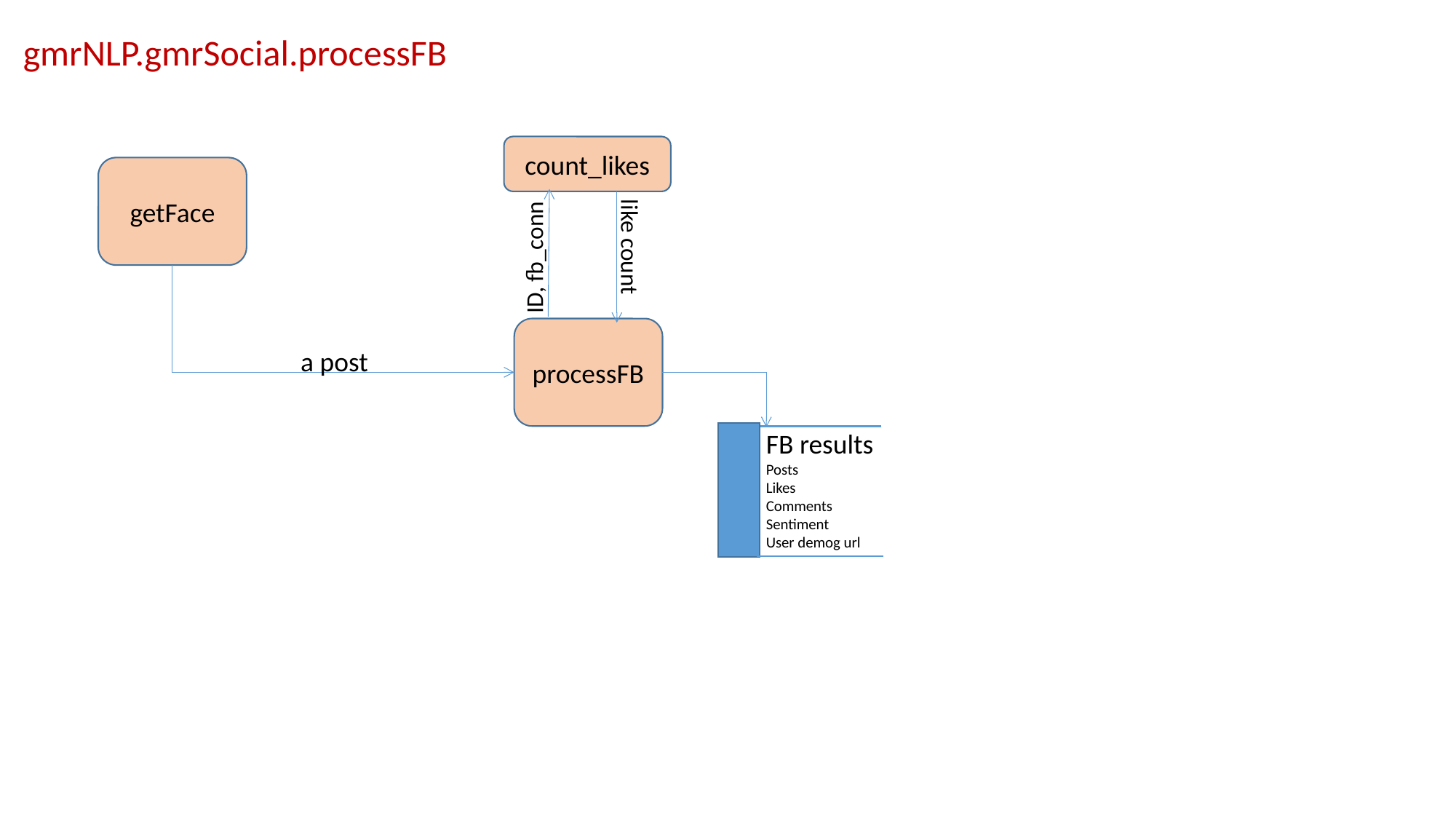

gmrNLP.gmrSocial.processFB
count_likes
getFace
like count
ID, fb_conn
processFB
a post
FB results
Posts
Likes
Comments
Sentiment
User demog url